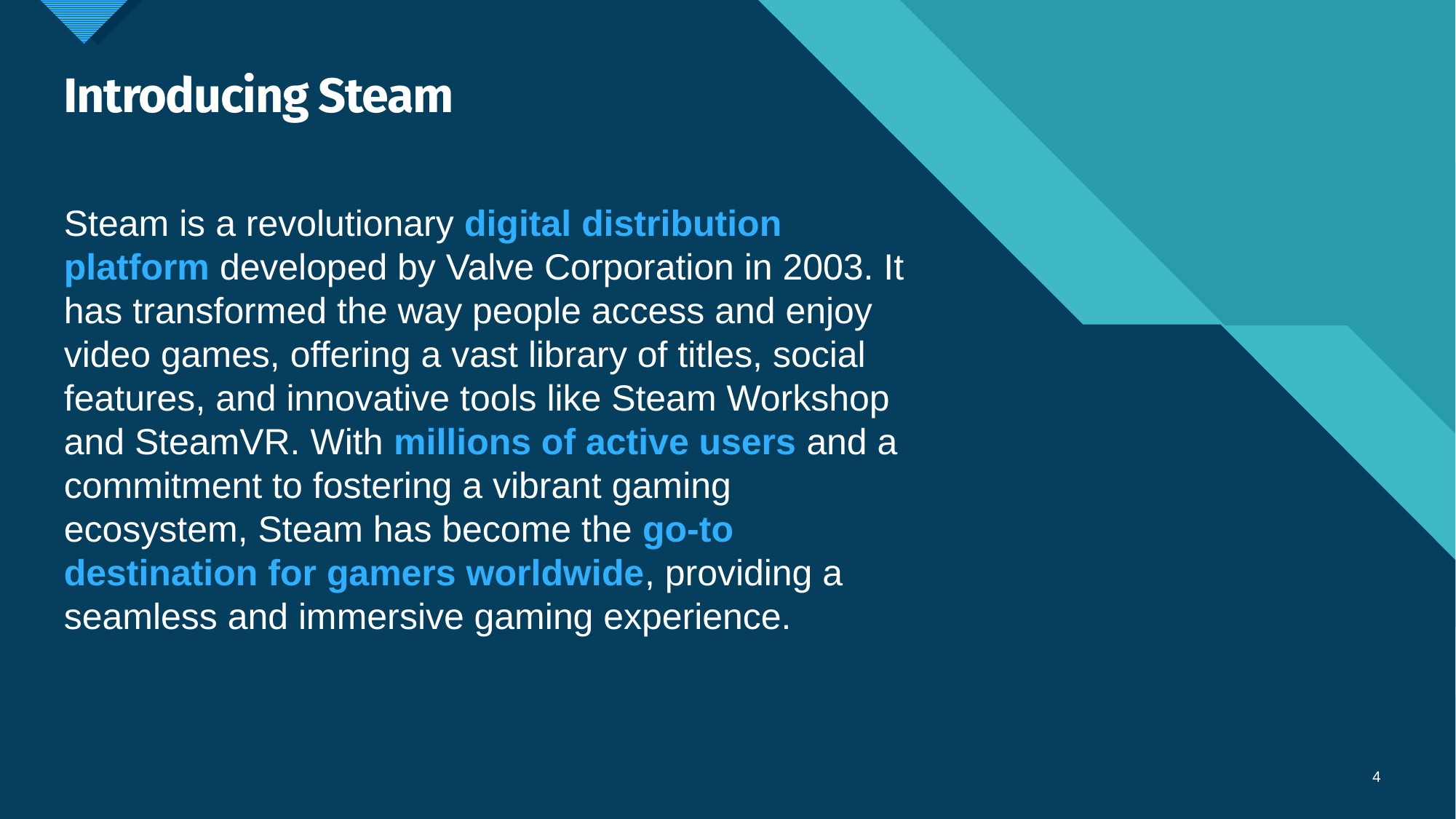

# Introducing Steam
Steam is a revolutionary digital distribution platform developed by Valve Corporation in 2003. It has transformed the way people access and enjoy video games, offering a vast library of titles, social features, and innovative tools like Steam Workshop and SteamVR. With millions of active users and a commitment to fostering a vibrant gaming ecosystem, Steam has become the go-to destination for gamers worldwide, providing a seamless and immersive gaming experience.
4